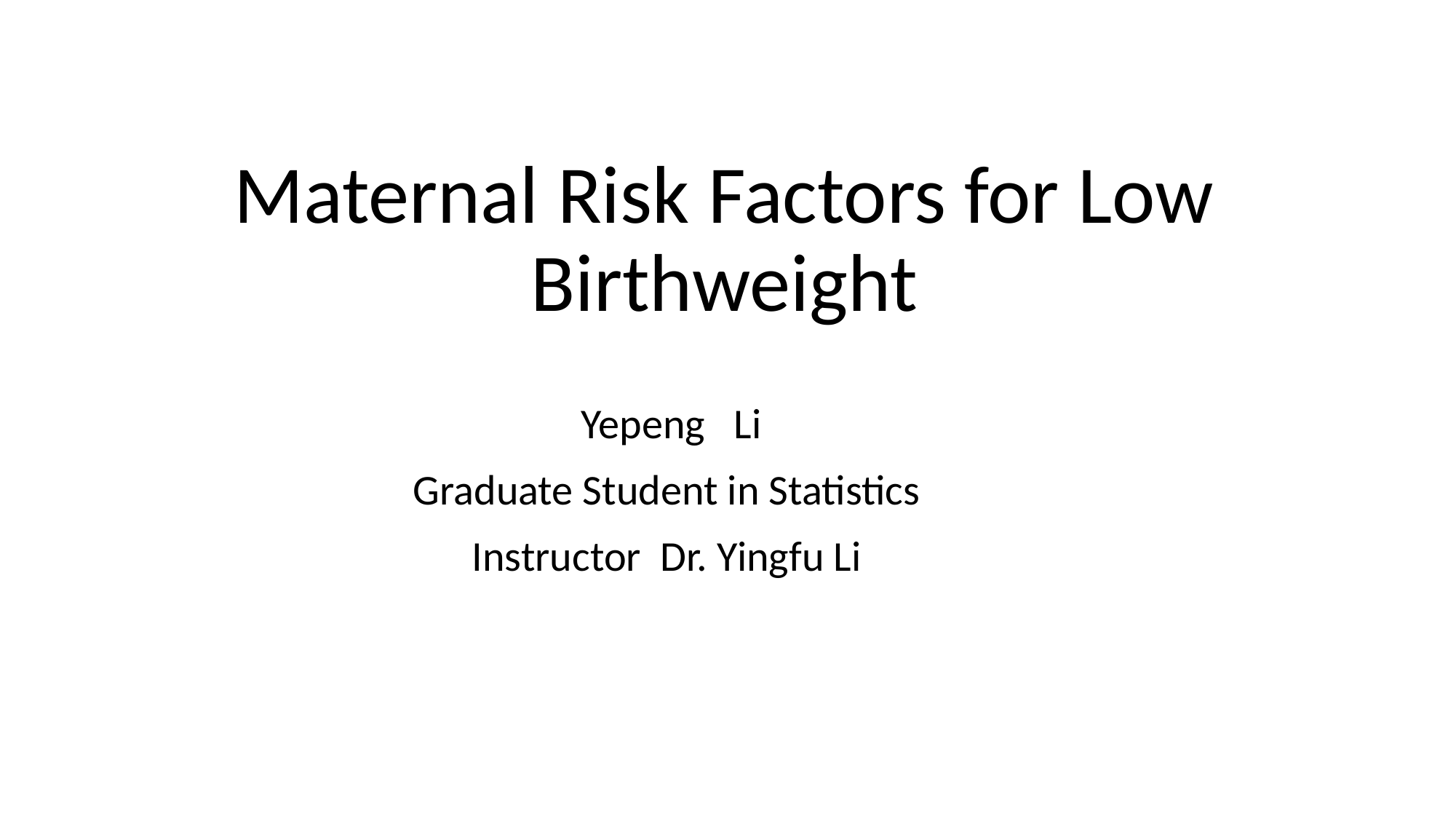

# Maternal Risk Factors for Low Birthweight
 Yepeng   Li
Graduate Student in Statistics
Instructor  Dr. Yingfu Li